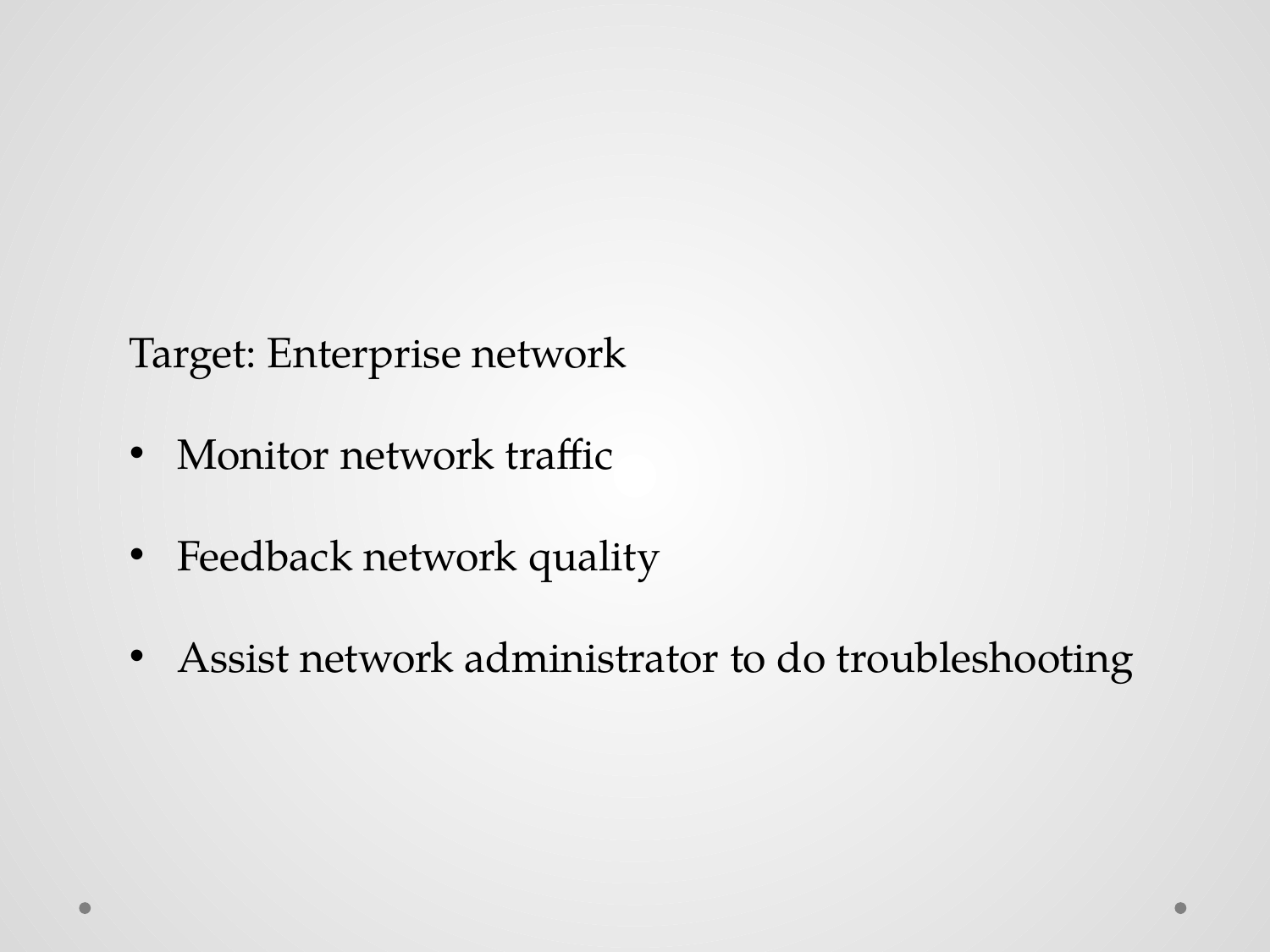

Target: Enterprise network

Monitor network traffic

Feedback network quality

Assist network administrator to do troubleshooting